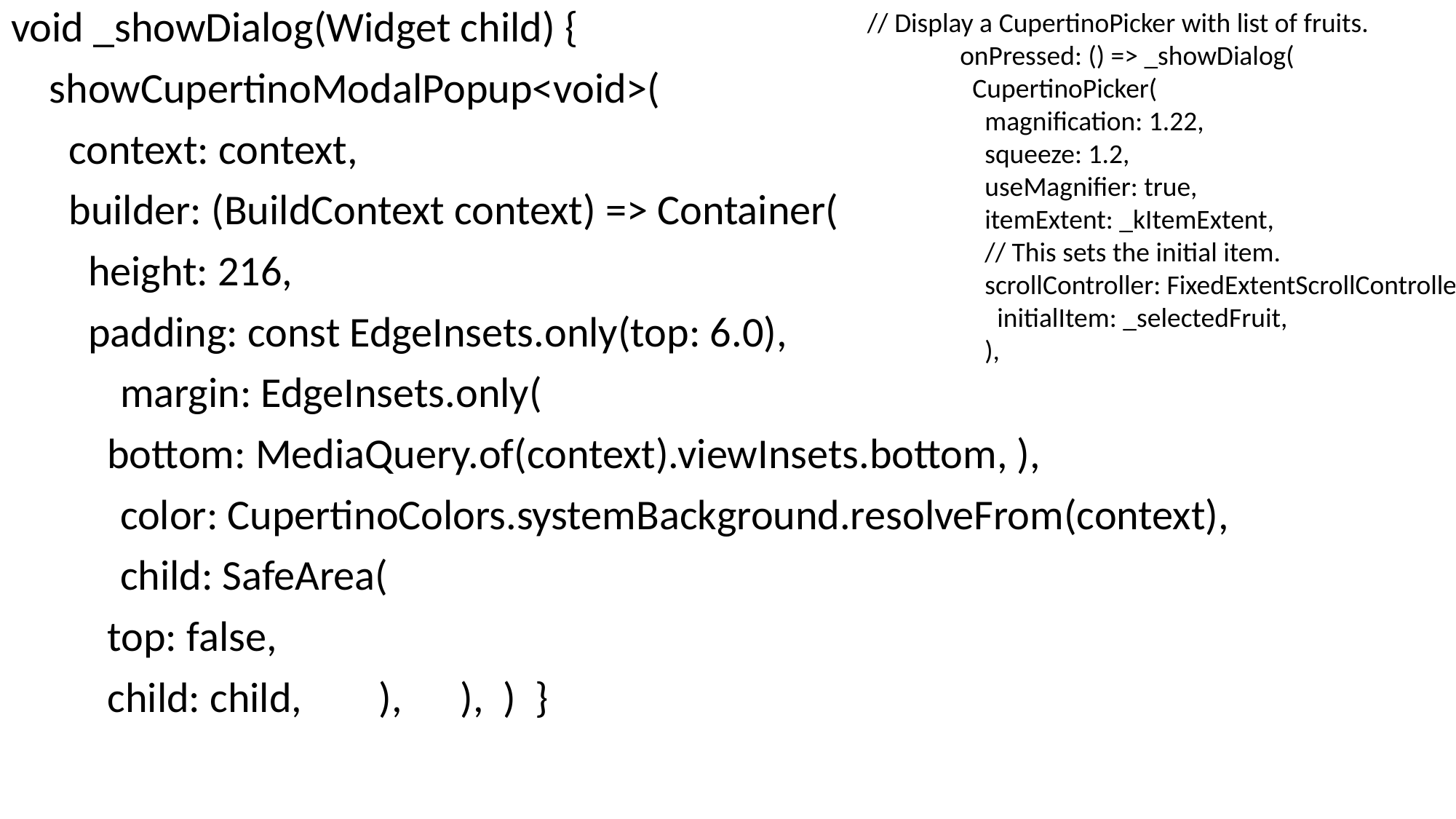

void _showDialog(Widget child) {
    showCupertinoModalPopup<void>(
      context: context,
      builder: (BuildContext context) => Container(
        height: 216,
        padding: const EdgeInsets.only(top: 6.0),
	margin: EdgeInsets.only(
          bottom: MediaQuery.of(context).viewInsets.bottom, ),
	color: CupertinoColors.systemBackground.resolveFrom(context),
	child: SafeArea(
          top: false,
          child: child,        ),      ),  )  }

 // Display a CupertinoPicker with list of fruits.
                onPressed: () => _showDialog(
                  CupertinoPicker(
                    magnification: 1.22,
                    squeeze: 1.2,
                    useMagnifier: true,
                    itemExtent: _kItemExtent,
                    // This sets the initial item.
                    scrollController: FixedExtentScrollController(
                      initialItem: _selectedFruit,
                    ),